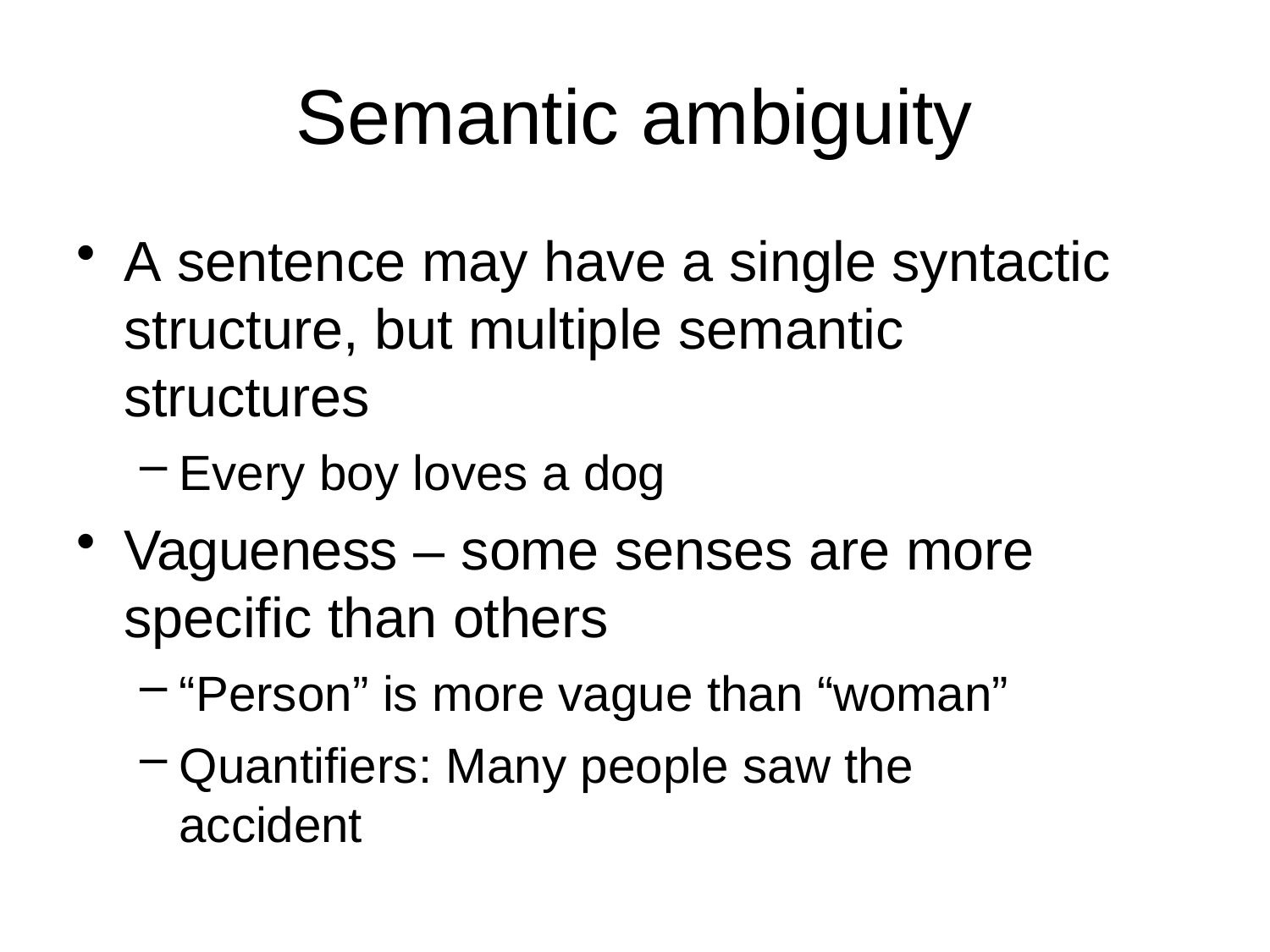

# Semantic ambiguity
A sentence may have a single syntactic structure, but multiple semantic structures
Every boy loves a dog
Vagueness – some senses are more specific than others
“Person” is more vague than “woman”
Quantifiers: Many people saw the accident